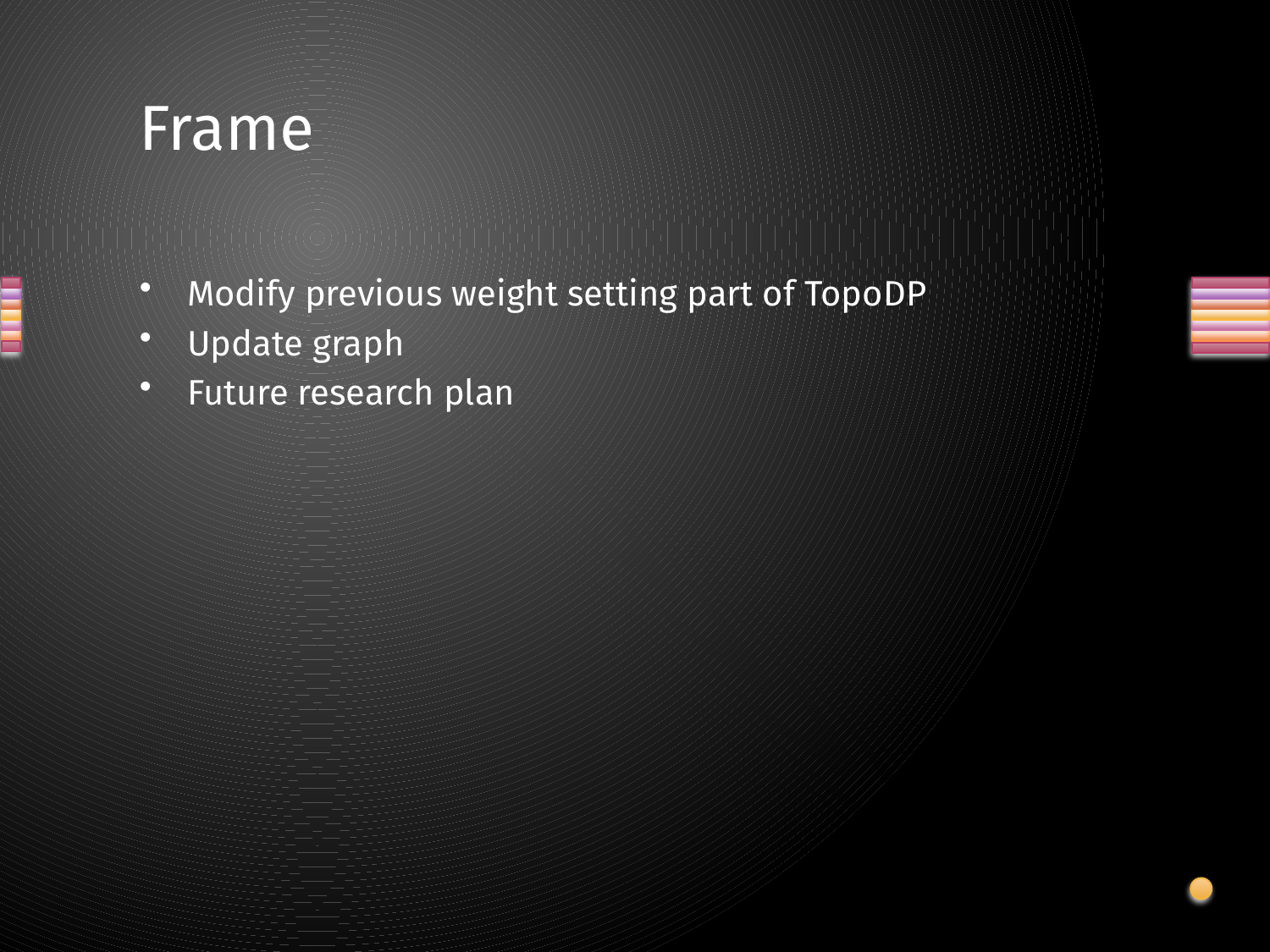

# Frame

Modify previous weight setting part of TopoDP
Update graph
Future research plan